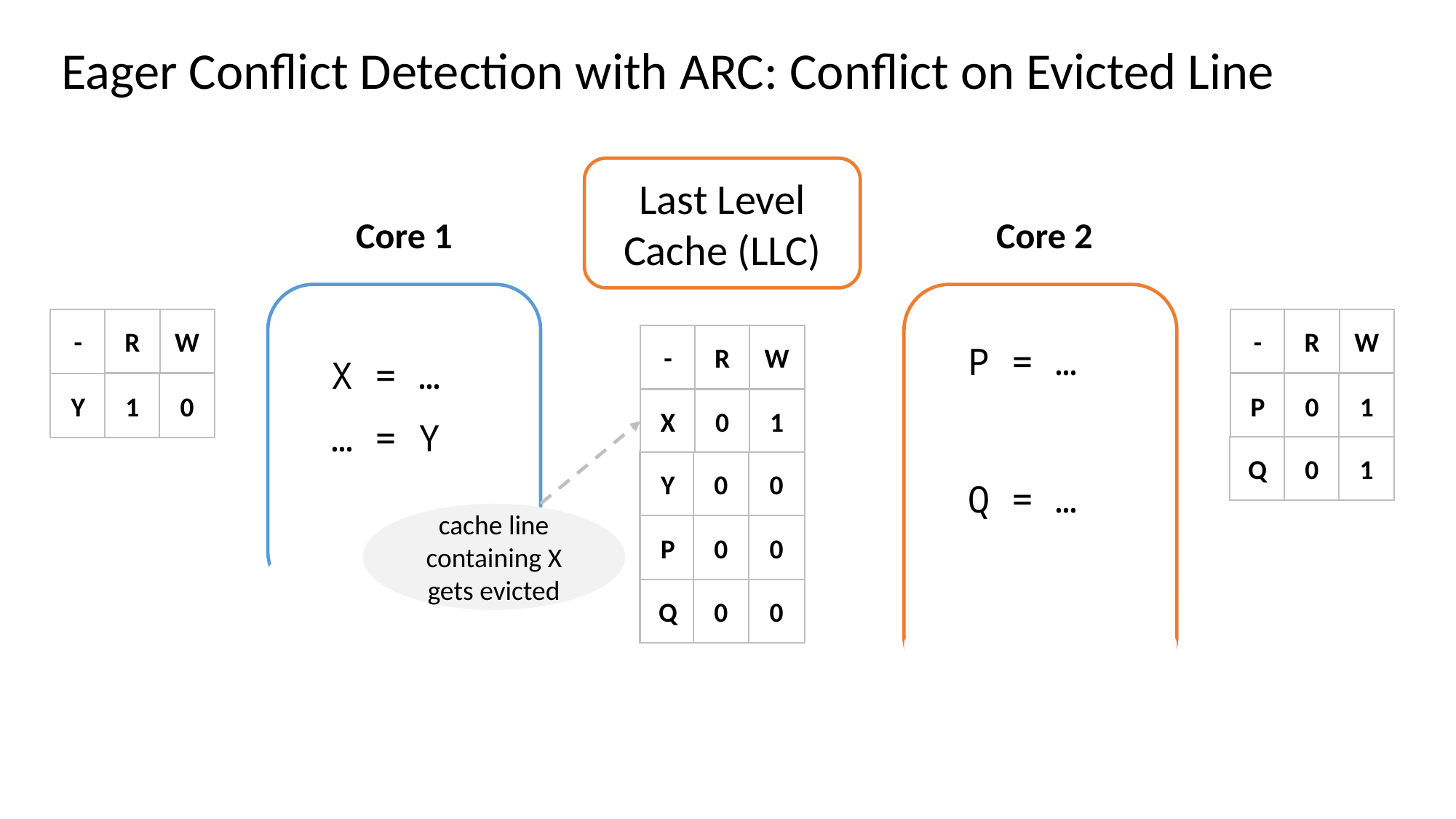

# Eager Conflict Detection with ARC: Conflict on Evicted Line
Last Level Cache (LLC)
Core 1
 Core 2

W
R
W
-
R
-
W
R
-
P = …
X = …
1
0
0
P
1
Y
1
0
X
… = Y
1
0
Q
0
0
Y
Q = …
cache line containing X gets evicted
0
0
P

0
0
Q